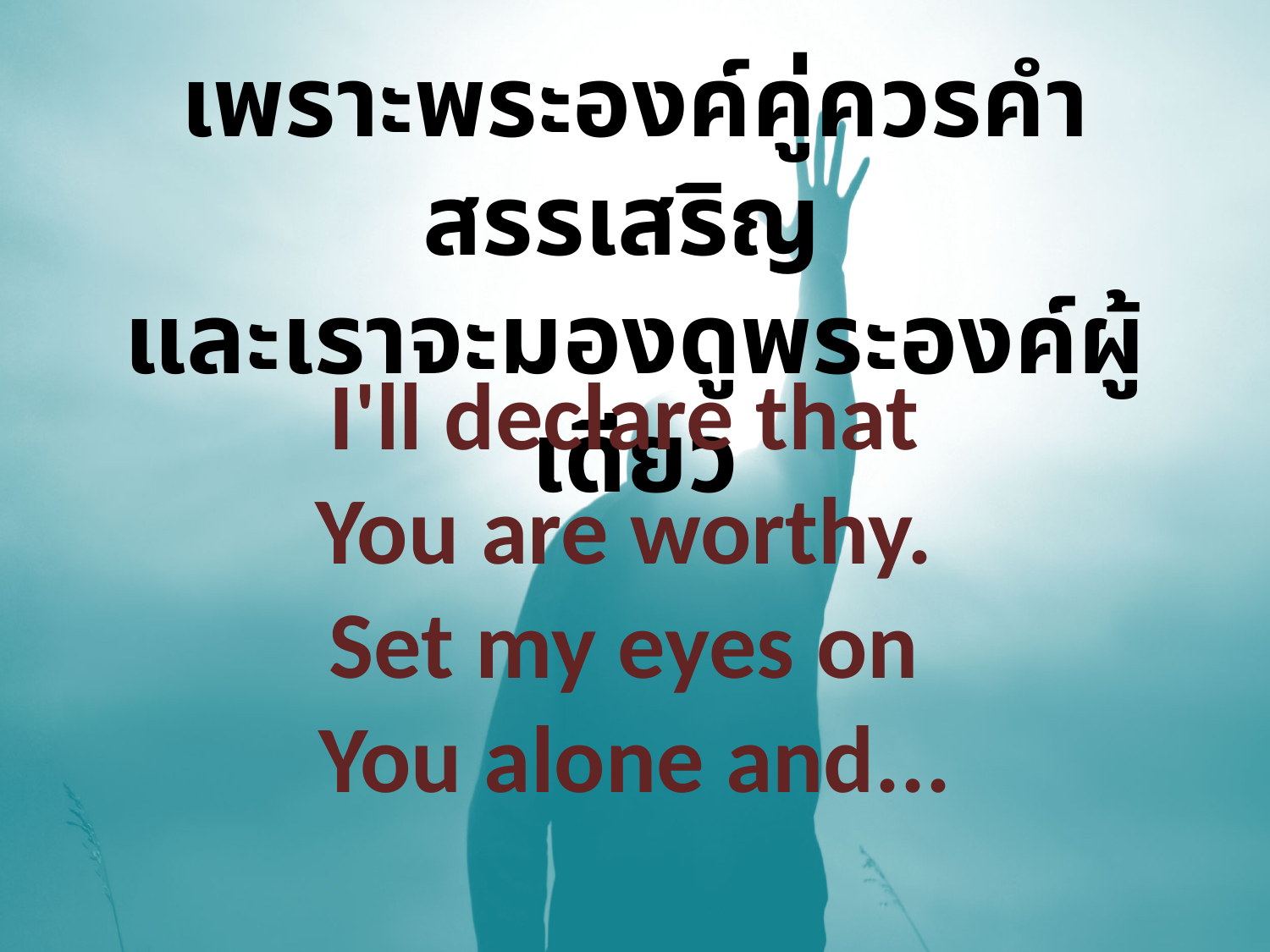

เพราะพระองค์คู่ควรคำสรรเสริญ
และเราจะมองดูพระองค์ผู้เดียว
I'll declare that
You are worthy.
Set my eyes on
You alone and...